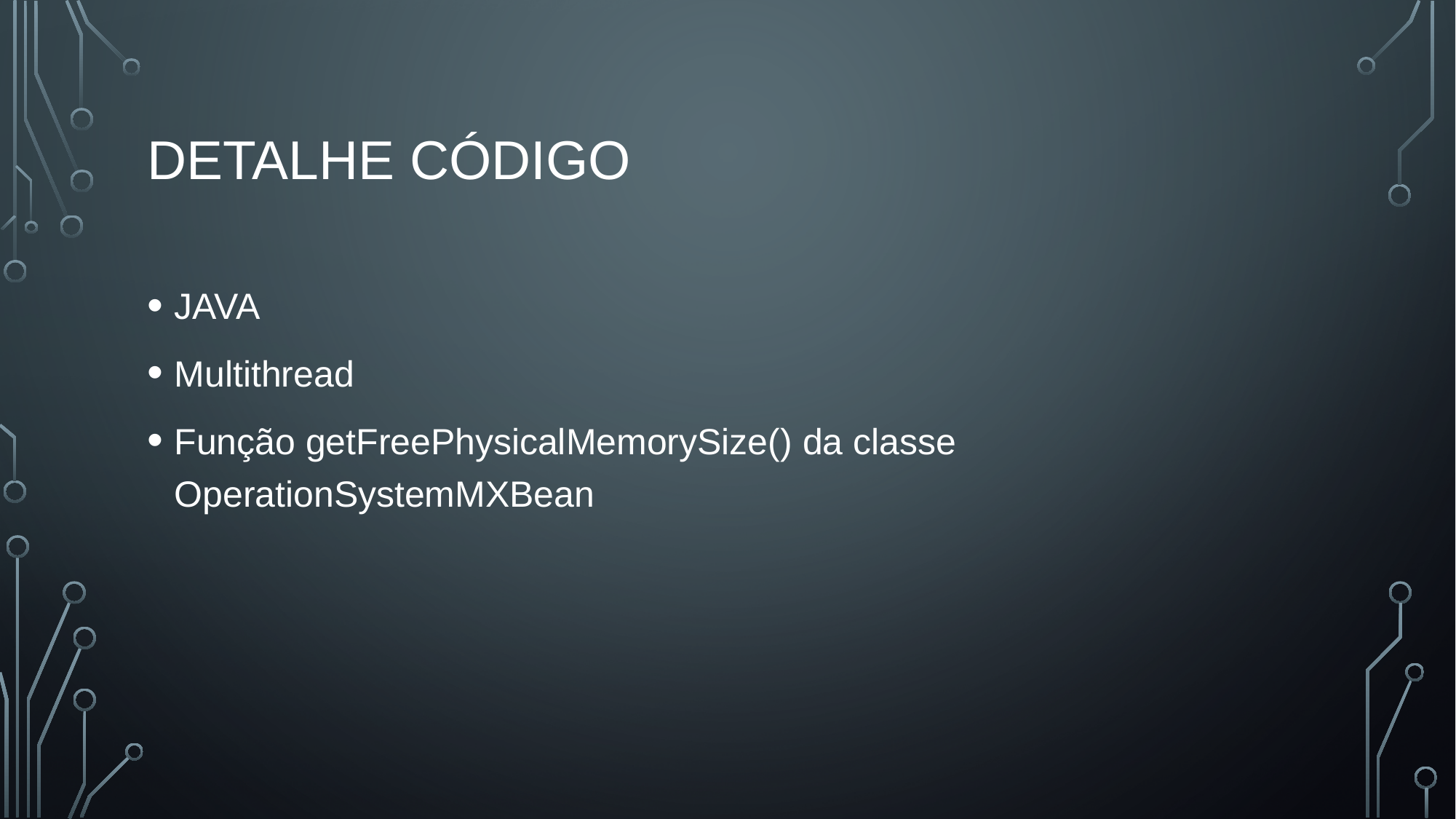

# Detalhe Código
JAVA
Multithread
Função getFreePhysicalMemorySize() da classe OperationSystemMXBean